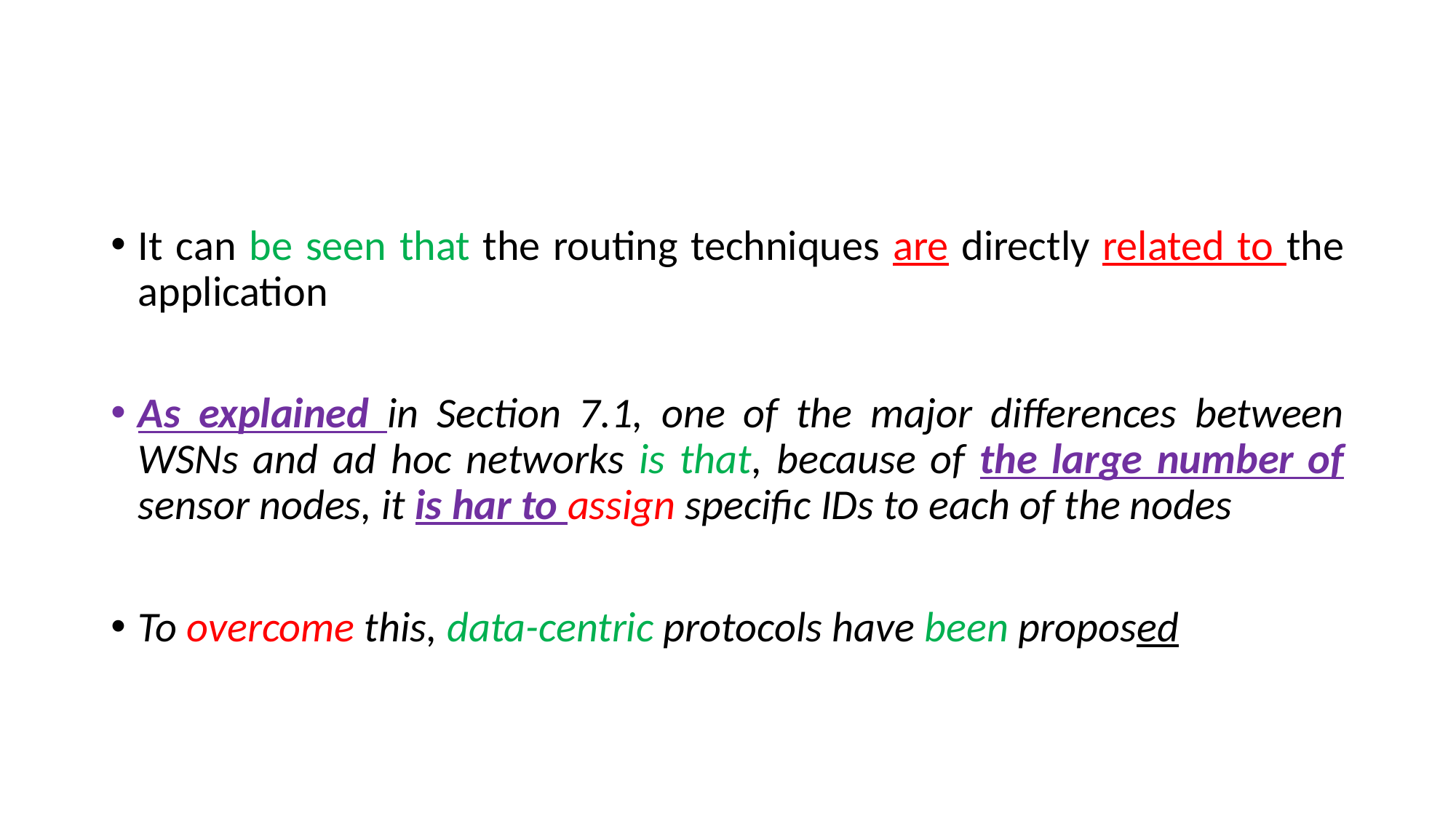

#
It can be seen that the routing techniques are directly related to the application

As explained in Section 7.1, one of the major differences between WSNs and ad hoc networks is that, because of the large number of sensor nodes, it is har to assign specific IDs to each of the nodes

To overcome this, data-centric protocols have been proposed